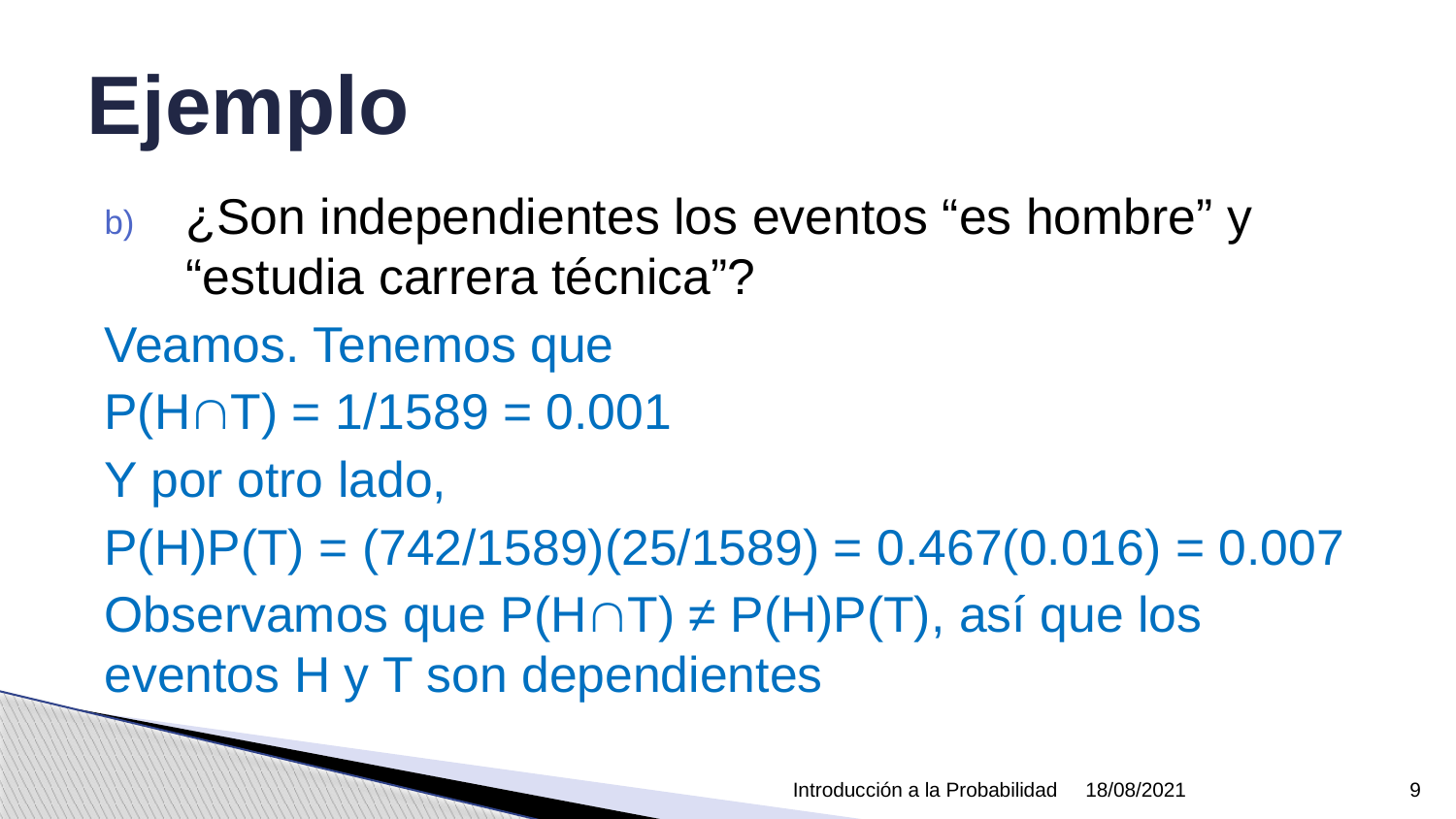

# Ejemplo
¿Son independientes los eventos “es hombre” y “estudia carrera técnica”?
Veamos. Tenemos que
P(H∩T) = 1/1589 = 0.001
Y por otro lado,
P(H)P(T) = (742/1589)(25/1589) = 0.467(0.016) = 0.007
Observamos que P(H∩T) ≠ P(H)P(T), así que los eventos H y T son dependientes
Introducción a la Probabilidad
18/08/2021
9